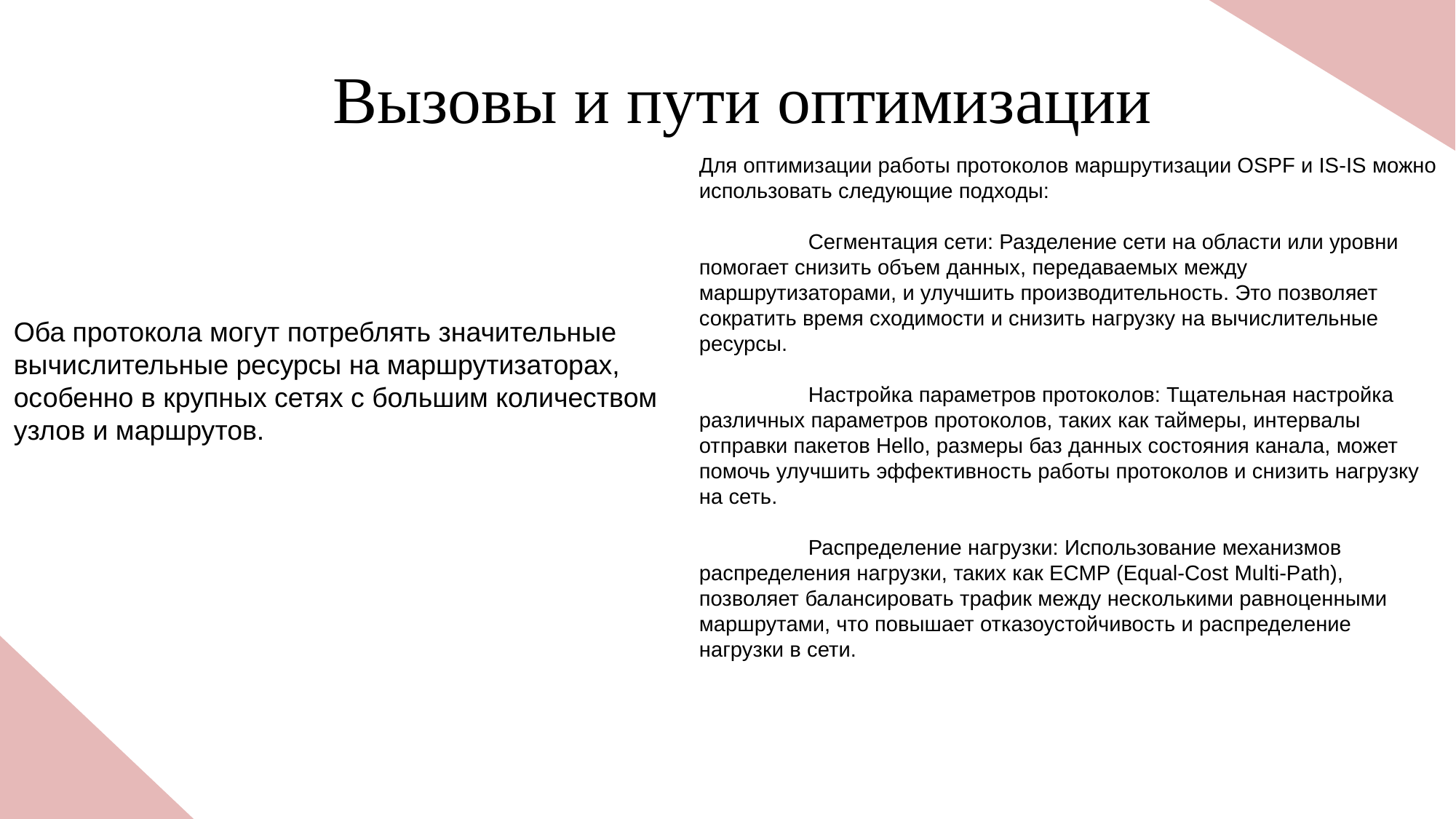

# Вызовы и пути оптимизации
Для оптимизации работы протоколов маршрутизации OSPF и IS-IS можно использовать следующие подходы:

	Сегментация сети: Разделение сети на области или уровни помогает снизить объем данных, передаваемых между маршрутизаторами, и улучшить производительность. Это позволяет сократить время сходимости и снизить нагрузку на вычислительные ресурсы.

	Настройка параметров протоколов: Тщательная настройка различных параметров протоколов, таких как таймеры, интервалы отправки пакетов Hello, размеры баз данных состояния канала, может помочь улучшить эффективность работы протоколов и снизить нагрузку на сеть.

	Распределение нагрузки: Использование механизмов распределения нагрузки, таких как ECMP (Equal-Cost Multi-Path), позволяет балансировать трафик между несколькими равноценными маршрутами, что повышает отказоустойчивость и распределение нагрузки в сети.
Оба протокола могут потреблять значительные вычислительные ресурсы на маршрутизаторах, особенно в крупных сетях с большим количеством узлов и маршрутов.